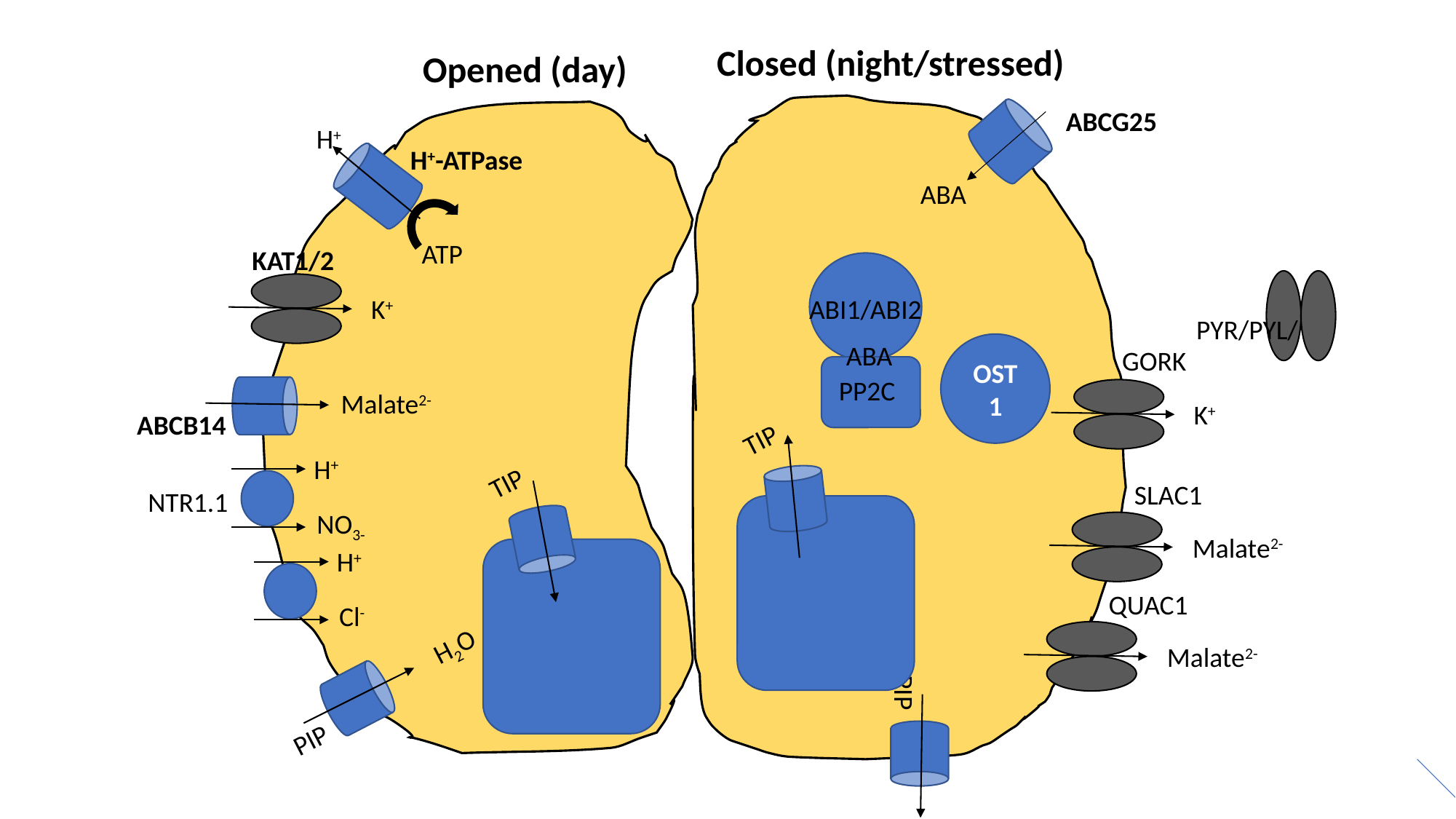

Closed (night/stressed)
Opened (day)

ABCG25
H+
H+-ATPase

ABA

ATP
KAT1/2

K+

ABI1/ABI2
PYR/PYL/
ABA
OST1
GORK

K+
ABA

PP2C

Malate2-
ABCB14
TIP
H+

NO3-
TIP

SLAC1

Malate2-
NTR1.1

H+

Cl-

QUAC1

Malate2-

H2O
PIP

H2O
PIP